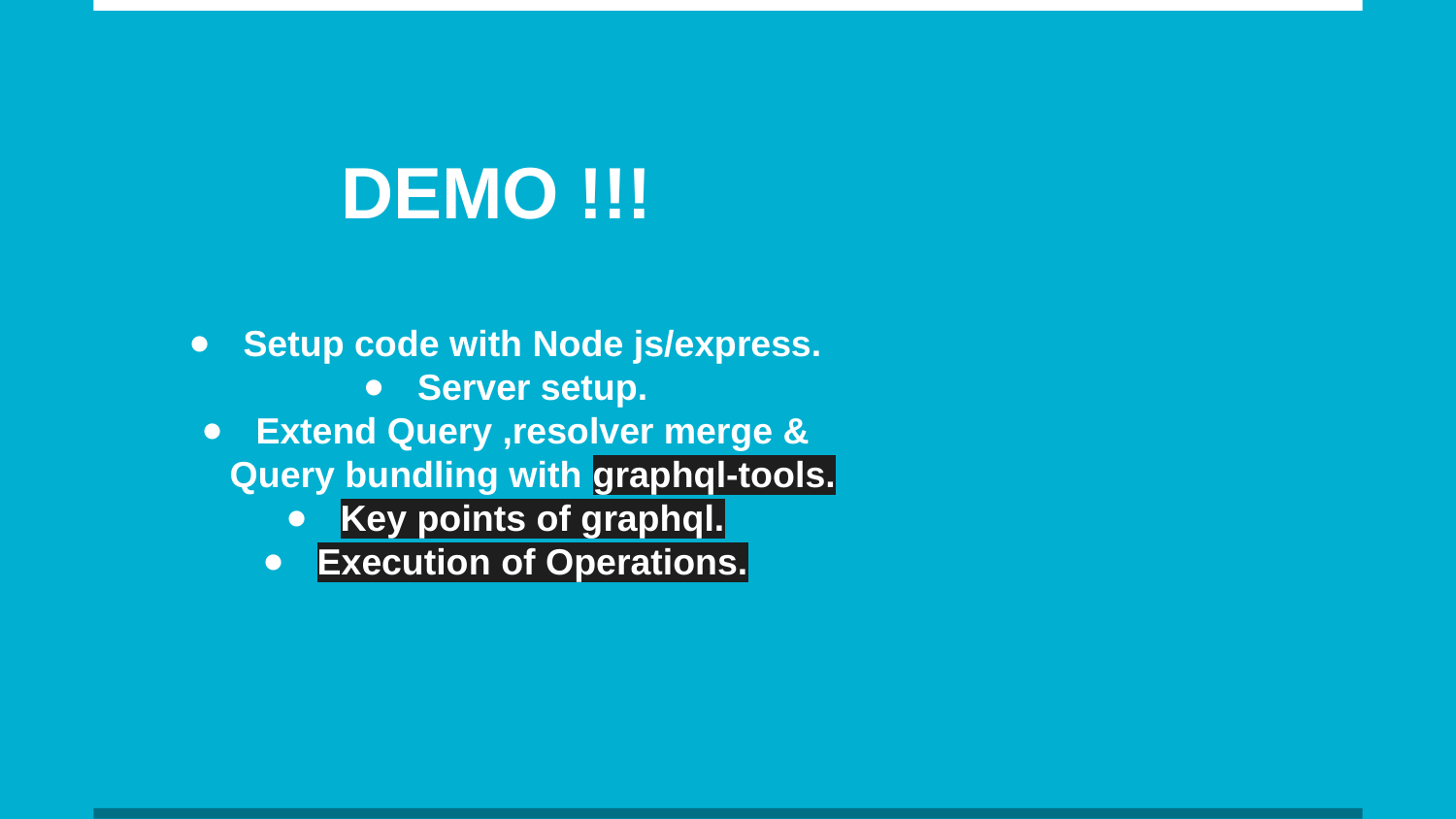

# DEMO !!!

Setup code with Node js/express.
Server setup.
Extend Query ,resolver merge & Query bundling with graphql-tools.
Key points of graphql.
Execution of Operations.